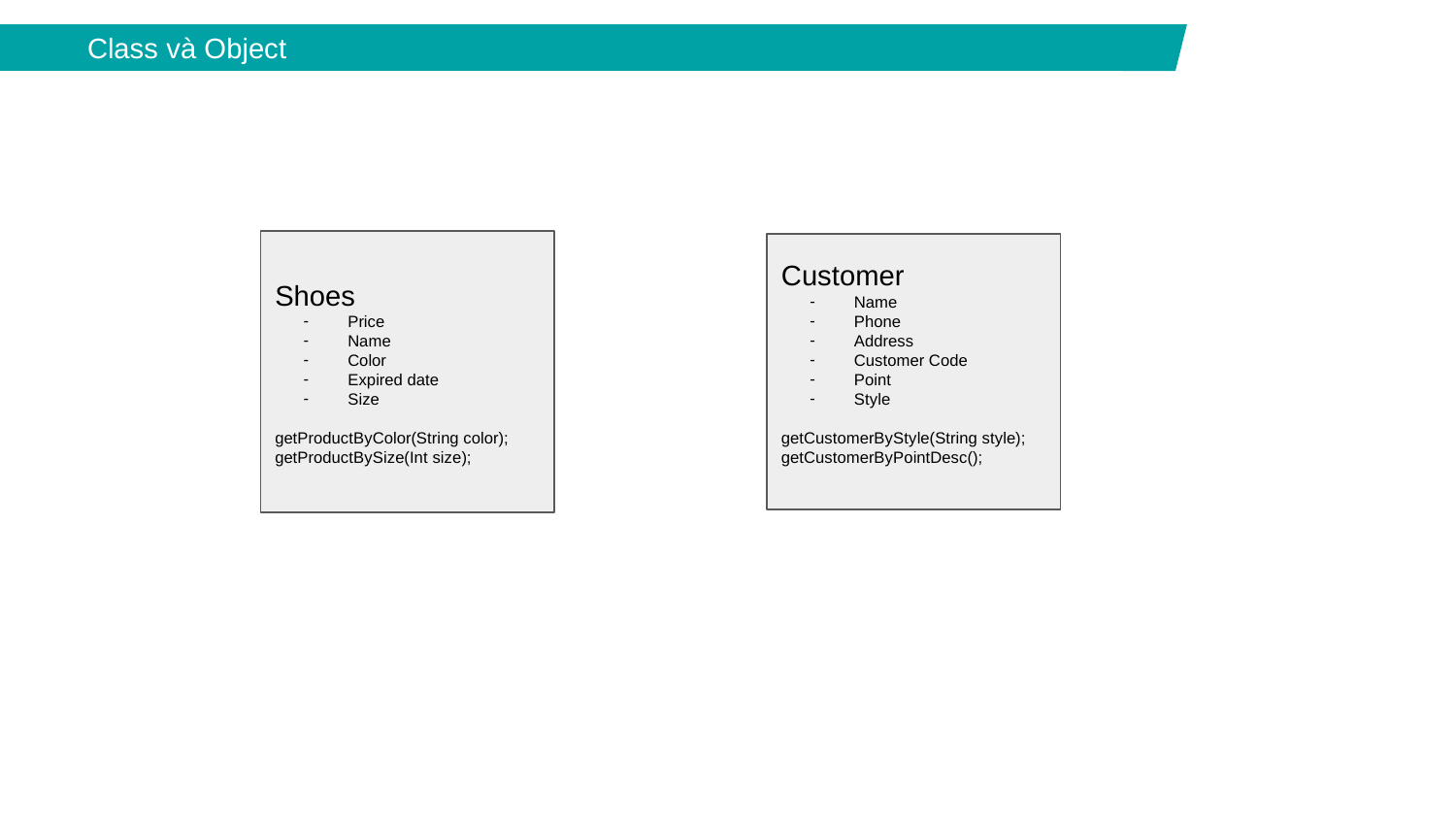

Class và Object

Shoes
Price
Name
Color
Expired date
Size

getProductByColor(String color);
getProductBySize(Int size);
Customer
Name
Phone
Address
Customer Code
Point
Style

getCustomerByStyle(String style);
getCustomerByPointDesc();